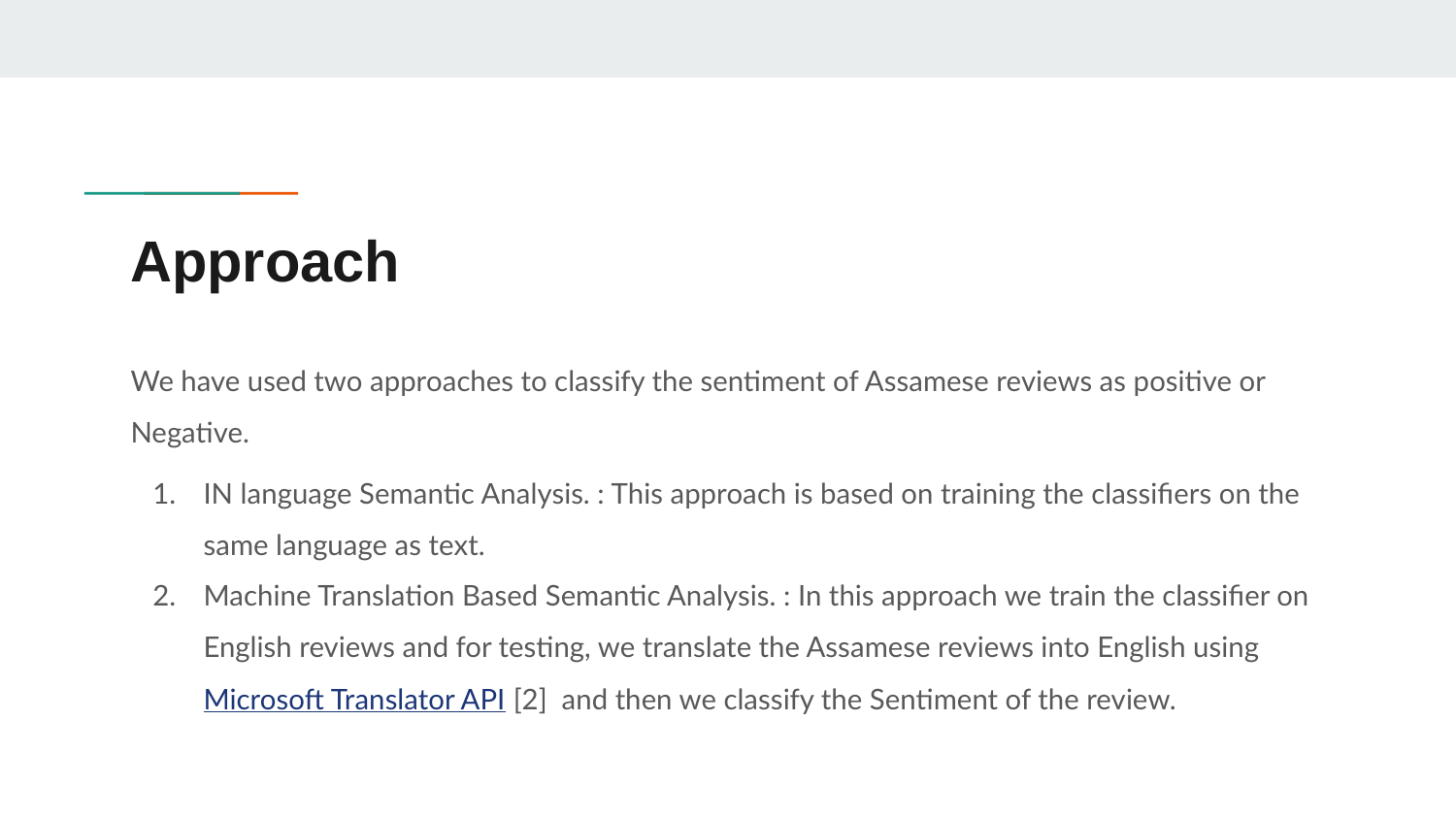

# Approach
We have used two approaches to classify the sentiment of Assamese reviews as positive or Negative.
IN language Semantic Analysis. : This approach is based on training the classifiers on the same language as text.
Machine Translation Based Semantic Analysis. : In this approach we train the classifier on English reviews and for testing, we translate the Assamese reviews into English using Microsoft Translator API [2]  and then we classify the Sentiment of the review.